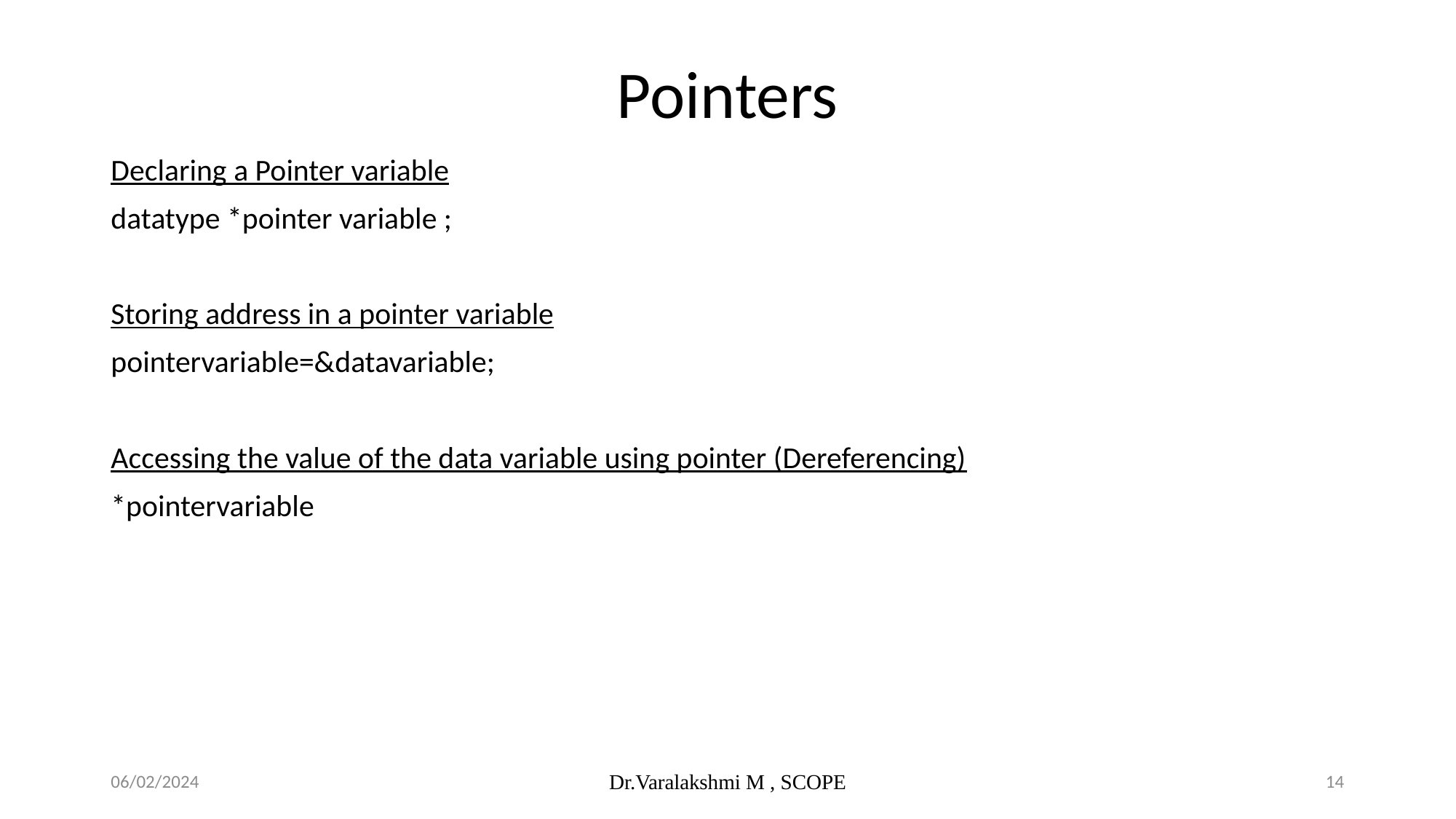

# Pointers
Declaring a Pointer variable
datatype *pointer variable ;

Storing address in a pointer variable
pointervariable=&datavariable;

Accessing the value of the data variable using pointer (Dereferencing)
*pointervariable

06/02/2024
Dr.Varalakshmi M , SCOPE
14